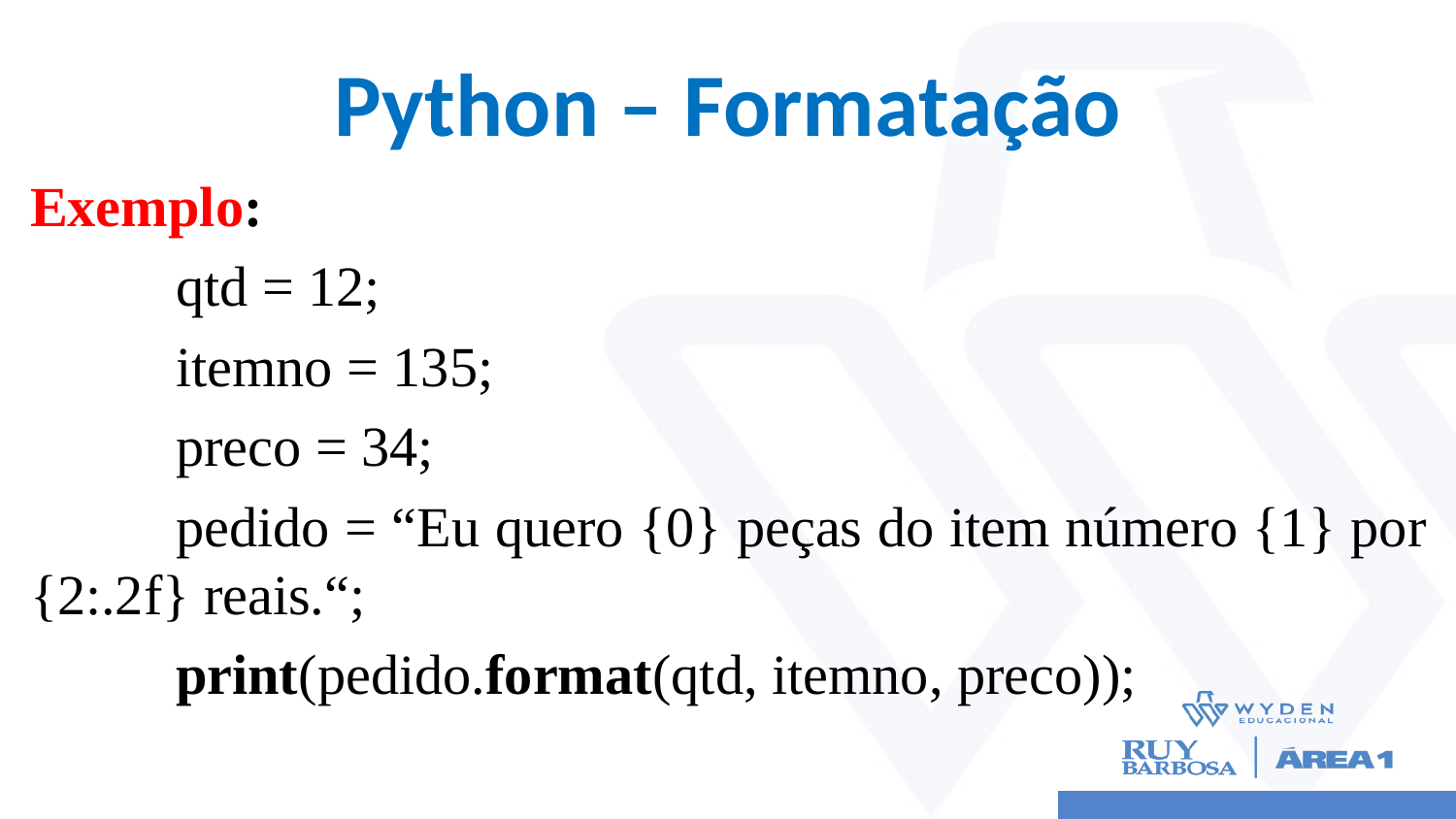

# Python – Formatação
Exemplo:
	qtd = 12;
	itemno = 135;
	preco = 34;
	pedido = “Eu quero {0} peças do item número {1} por {2:.2f} reais.“;
	print(pedido.format(qtd, itemno, preco));